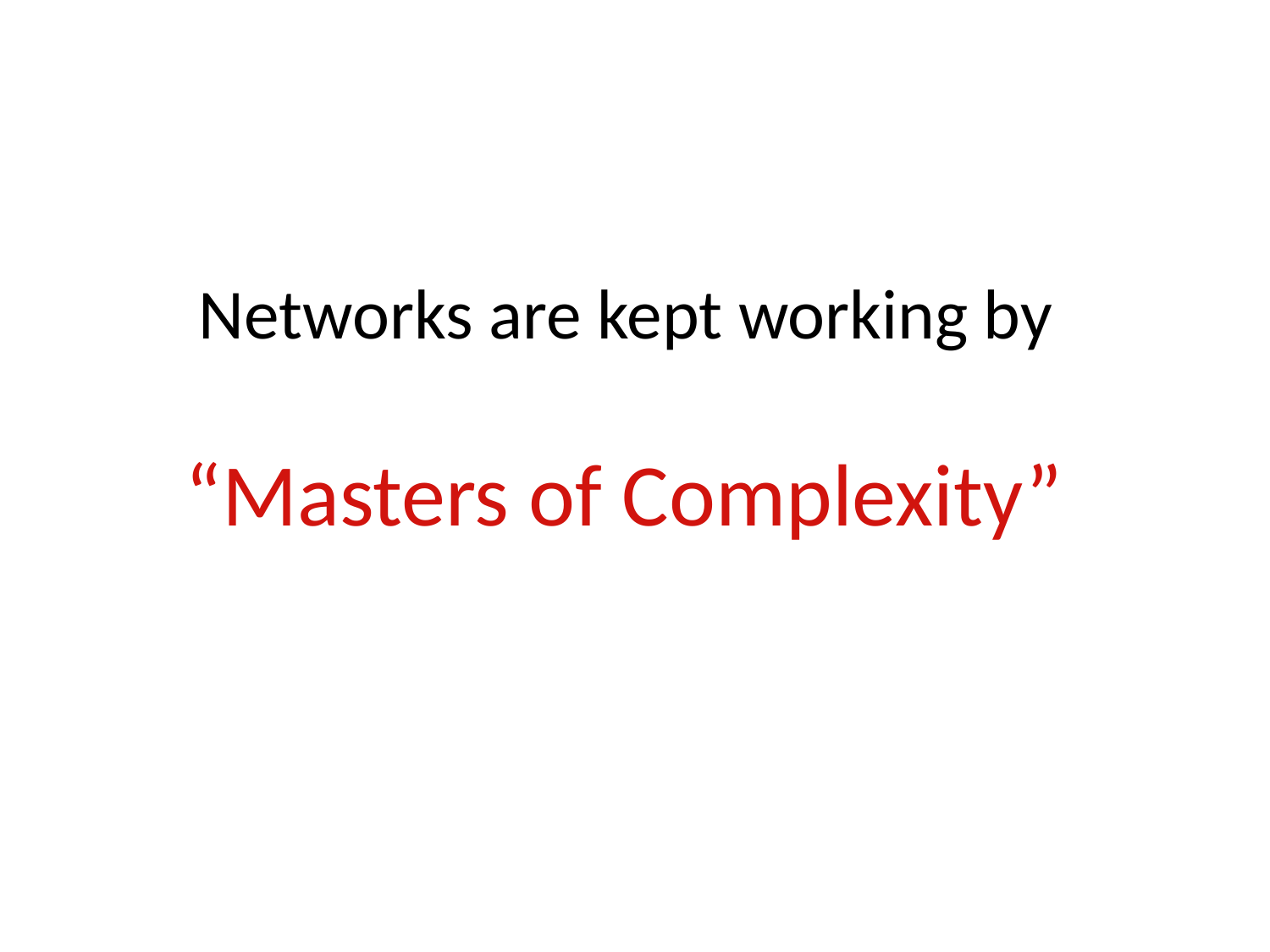

# Networks are kept working by “Masters of Complexity”